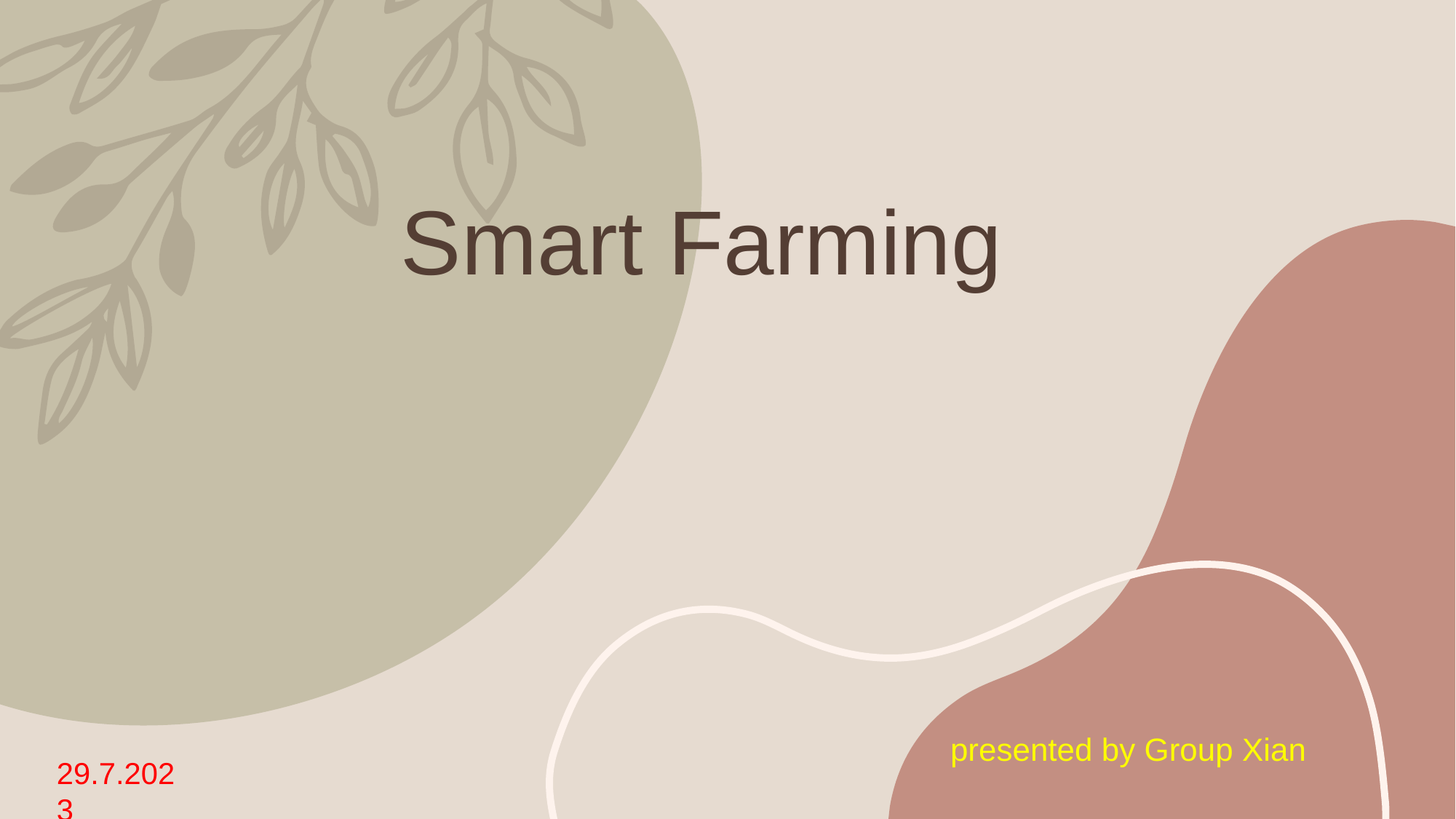

# Smart Farming

                                                                                                         presented by Group Xian

29.7.2023